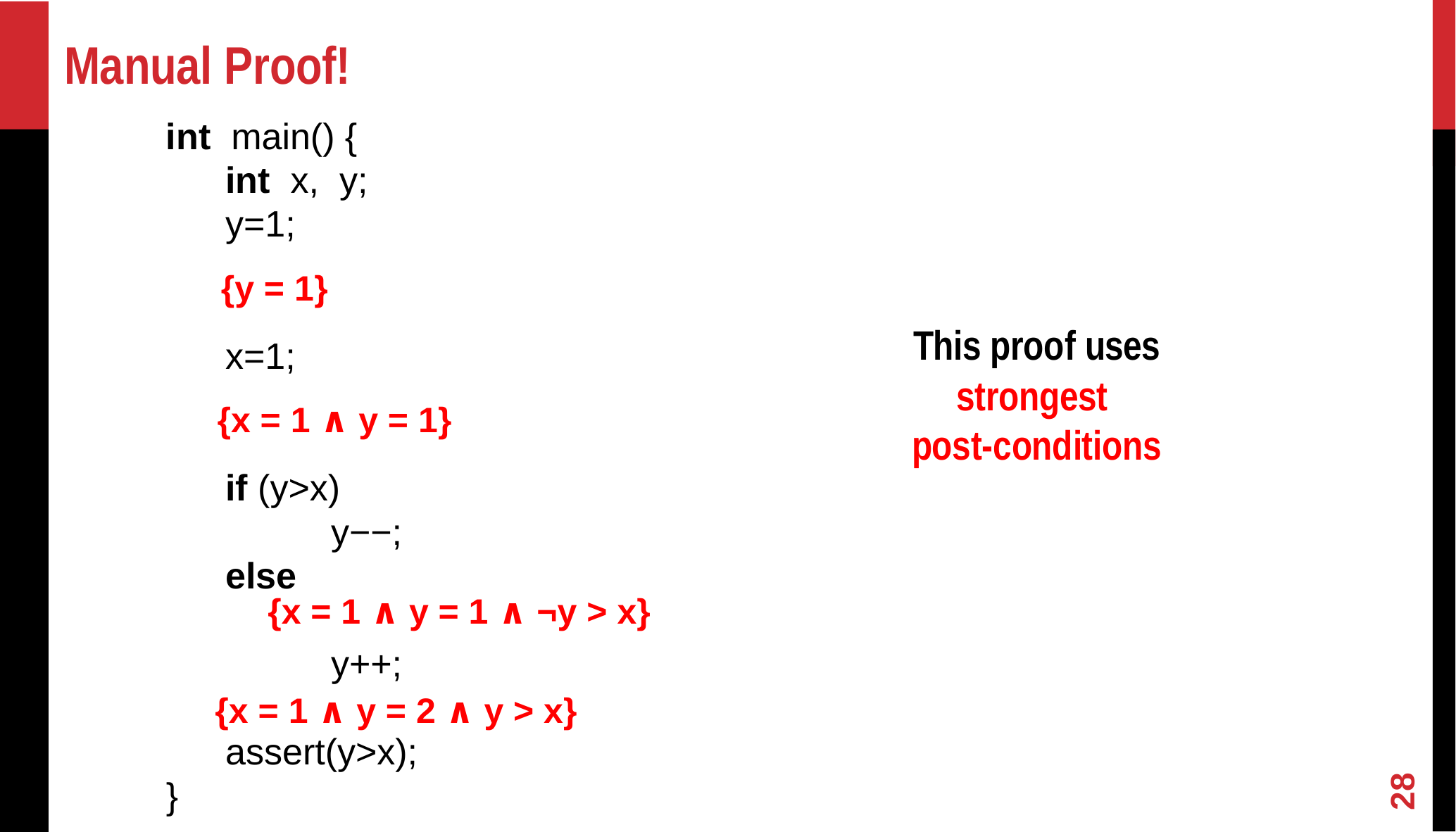

# Manual Proof!
int  main() {
int  x,  y;
y=1;

x=1;

if (y>x)
	y−−;
else

	y++;

assert(y>x);
}
{y = 1}
This proof uses
strongest
post-conditions
{x = 1 ∧ y = 1}

{x = 1 ∧ y = 1 ∧ ¬y > x}

{x = 1 ∧ y = 2 ∧ y > x}
28